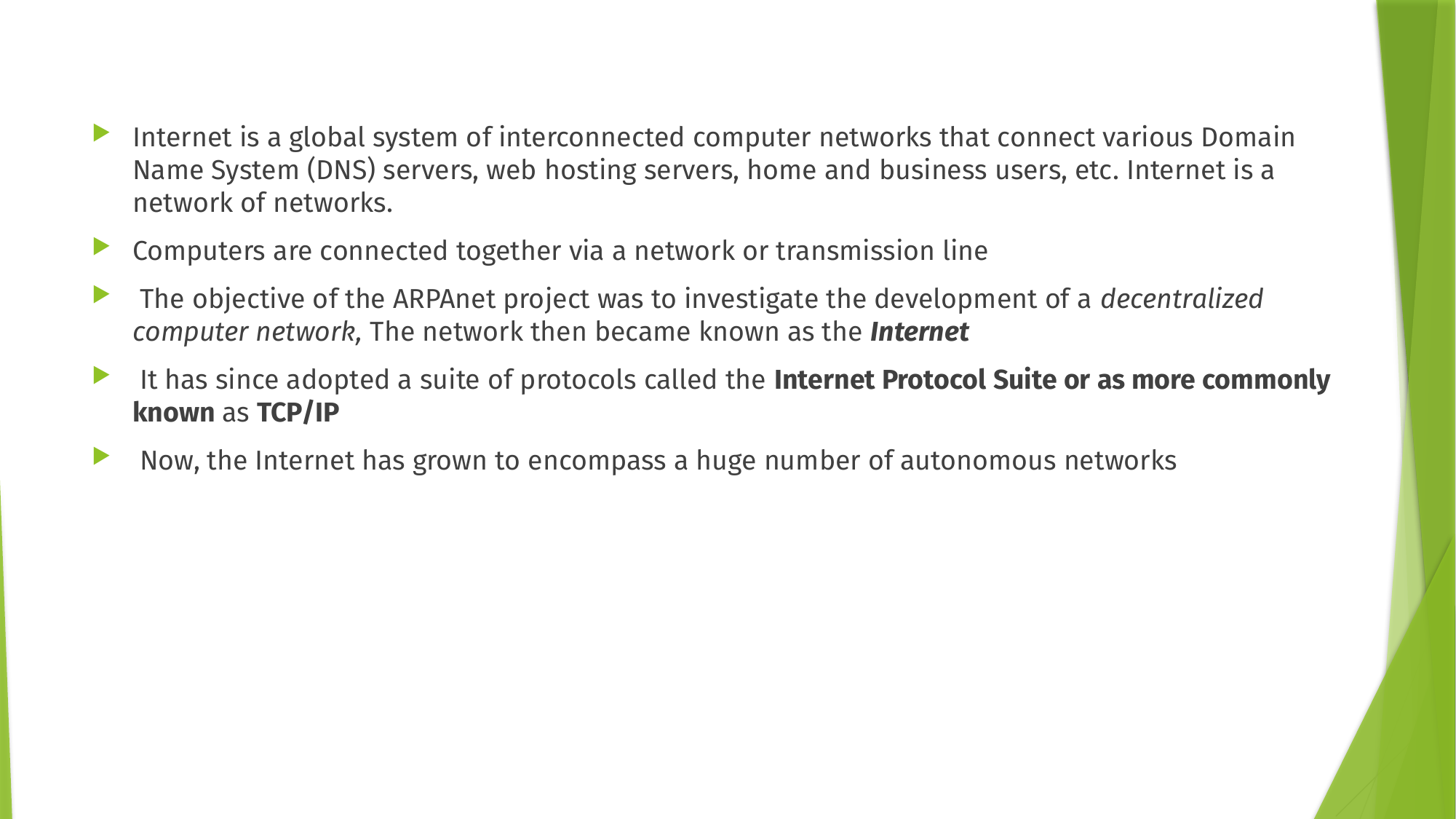

#
Internet is a global system of interconnected computer networks that connect various Domain Name System (DNS) servers, web hosting servers, home and business users, etc. Internet is a network of networks.
Computers are connected together via a network or transmission line
 The objective of the ARPAnet project was to investigate the development of a decentralized computer network, The network then became known as the Internet
 It has since adopted a suite of protocols called the Internet Protocol Suite or as more commonly known as TCP/IP
 Now, the Internet has grown to encompass a huge number of autonomous networks